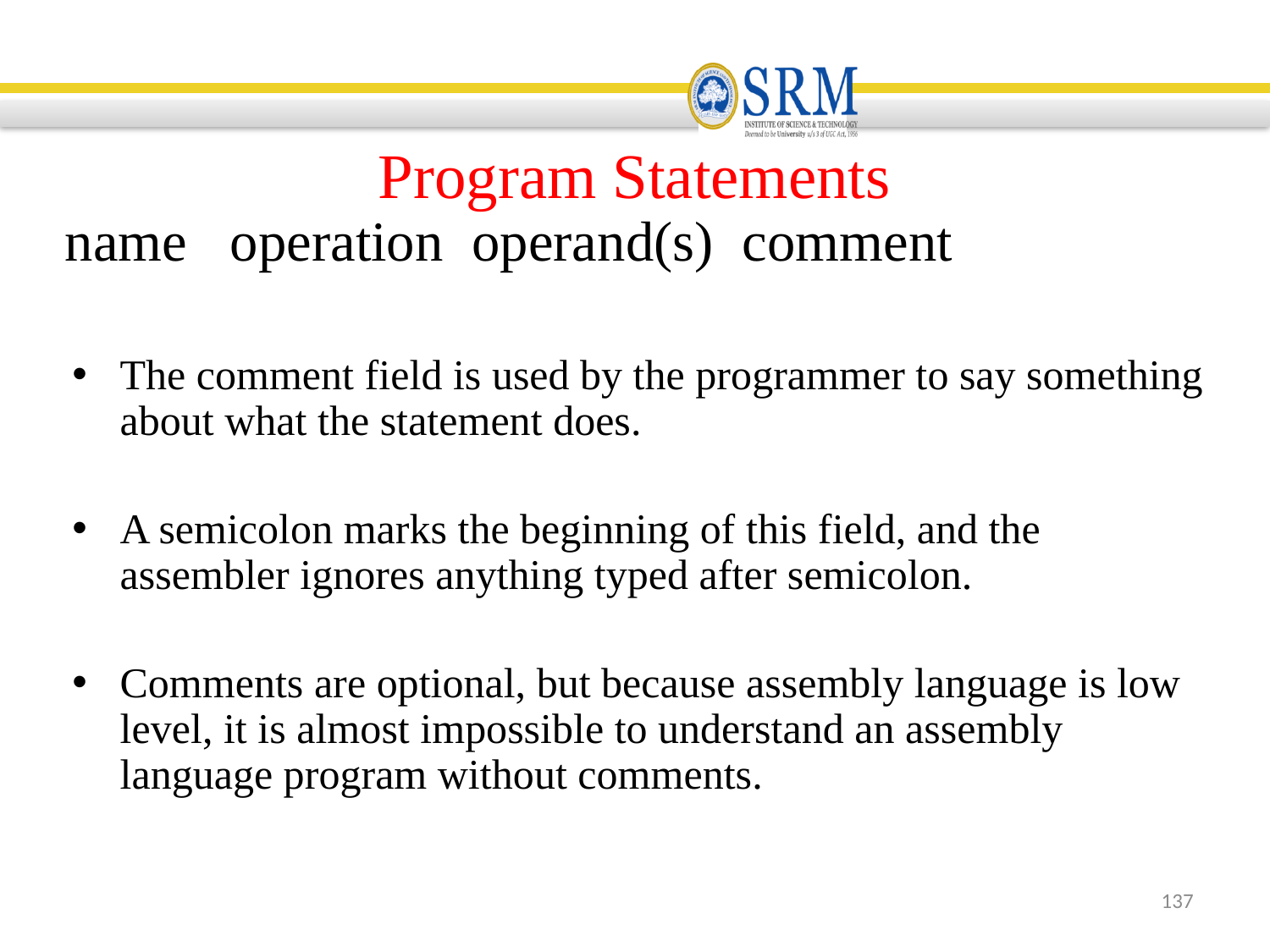

# Program Statements
name   operation  operand(s)  comment
The comment field is used by the programmer to say something about what the statement does.

A semicolon marks the beginning of this field, and the assembler ignores anything typed after semicolon.

Comments are optional, but because assembly language is low level, it is almost impossible to understand an assembly language program without comments.
137